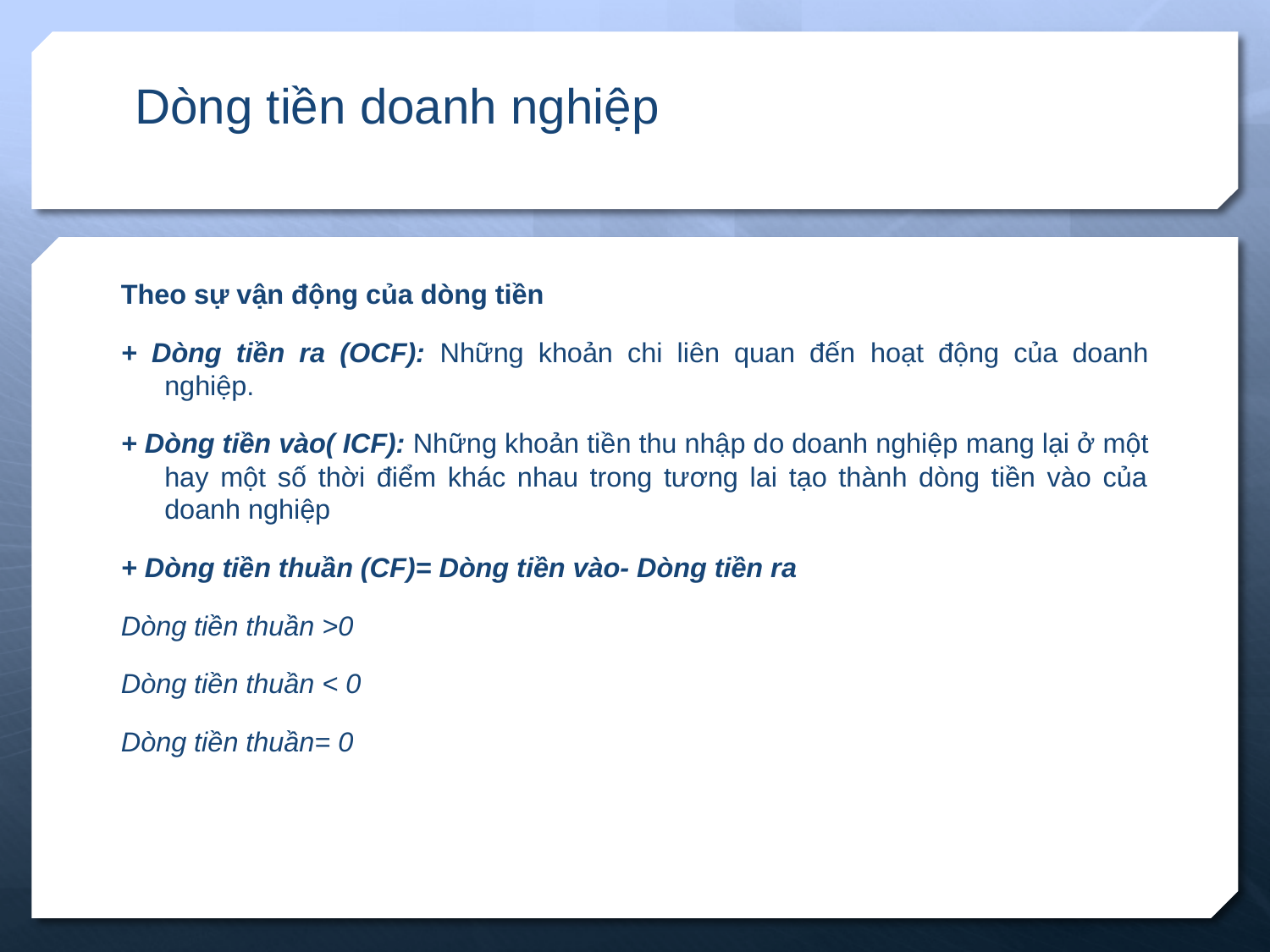

# Dòng tiền doanh nghiệp
Theo sự vận động của dòng tiền
+ Dòng tiền ra (OCF): Những khoản chi liên quan đến hoạt động của doanh nghiệp.
+ Dòng tiền vào( ICF): Những khoản tiền thu nhập do doanh nghiệp mang lại ở một hay một số thời điểm khác nhau trong tương lai tạo thành dòng tiền vào của doanh nghiệp
+ Dòng tiền thuần (CF)= Dòng tiền vào- Dòng tiền ra
Dòng tiền thuần >0
Dòng tiền thuần < 0
Dòng tiền thuần= 0